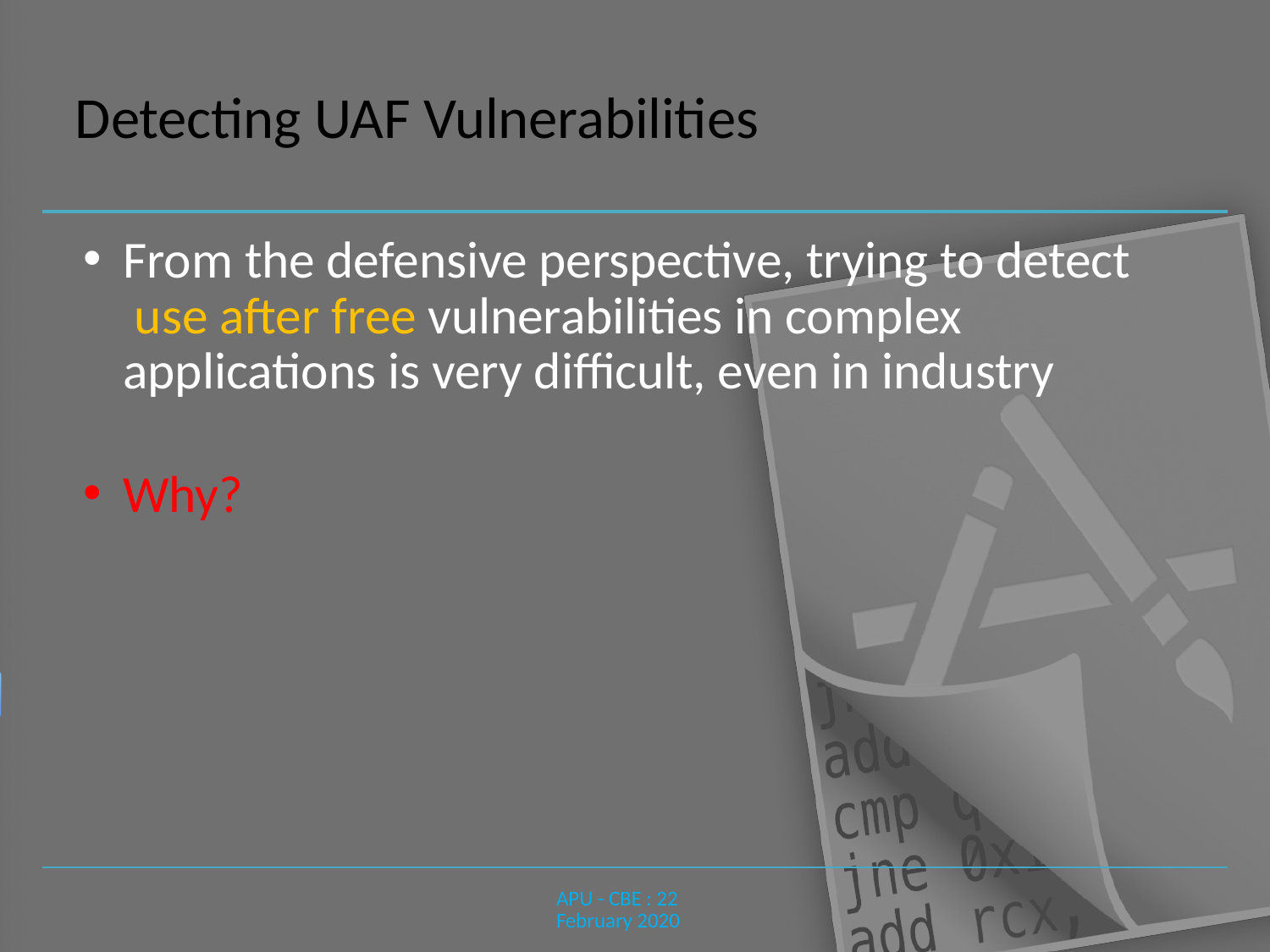

# Detecting UAF Vulnerabilities

From the defensive perspective, trying to detect  use after free vulnerabilities in complex  applications is very difficult, even in industry

Why?

APU - CBE : 22 February 2020